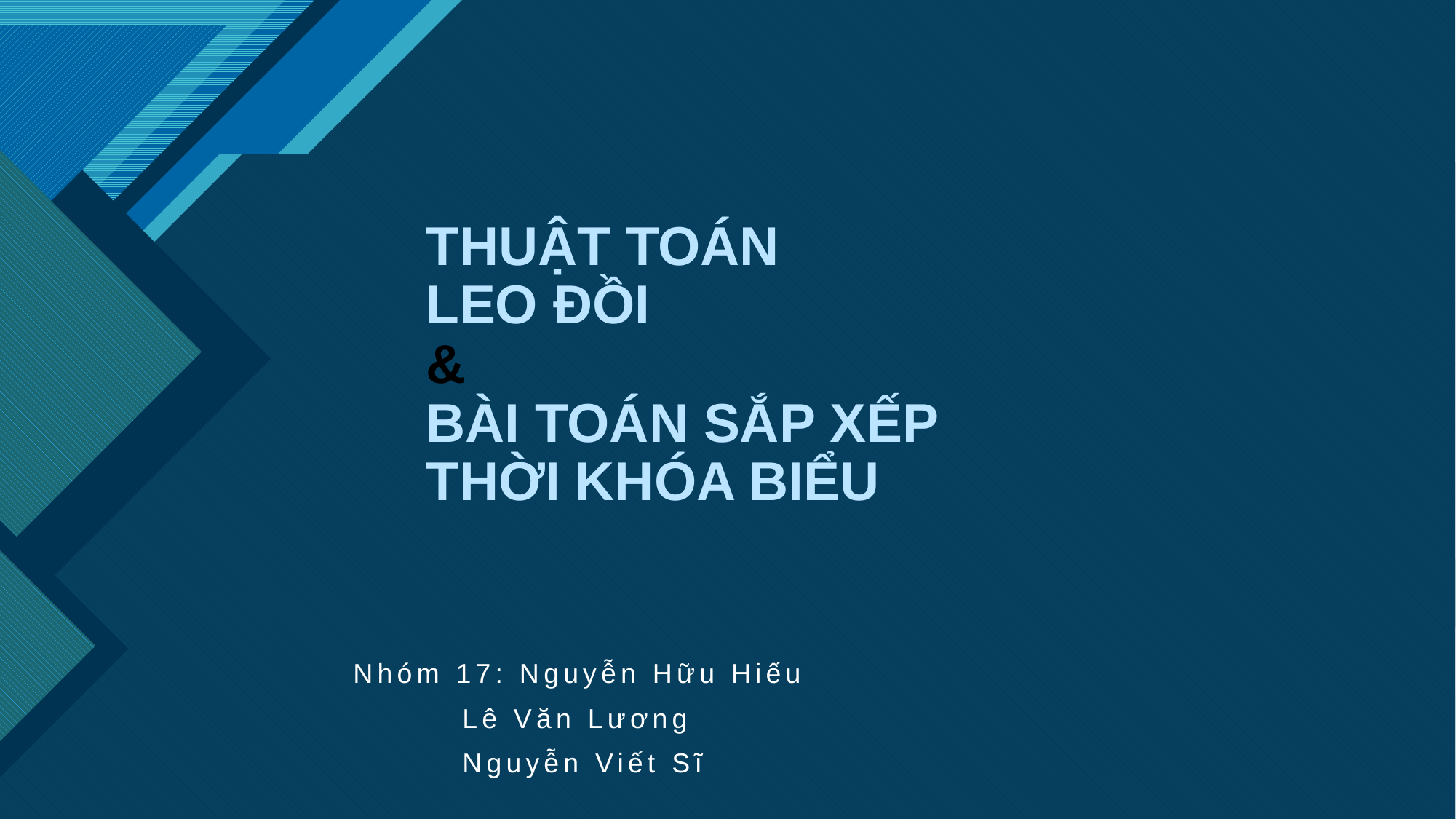

# THUẬT TOÁN LEO ĐỒI & BÀI TOÁN SẮP XẾP THỜI KHÓA BIỂU
Nhóm 17: Nguyễn Hữu Hiếu
	Lê Văn Lương
	Nguyễn Viết Sĩ